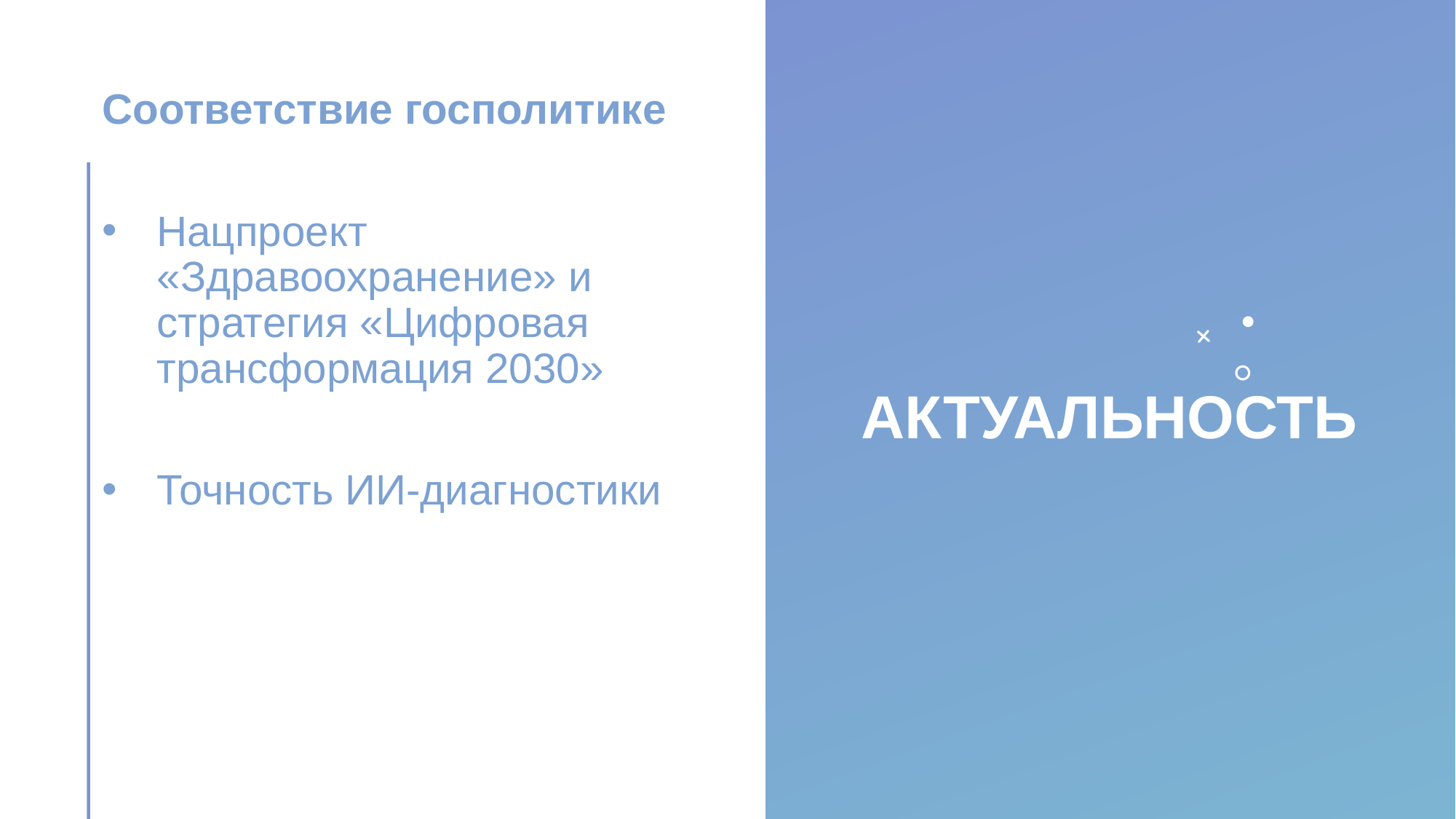

# Актуальность
Соответствие госполитике

Нацпроект «Здравоохранение» и стратегия «Цифровая трансформация 2030»

Точность ИИ-диагностики